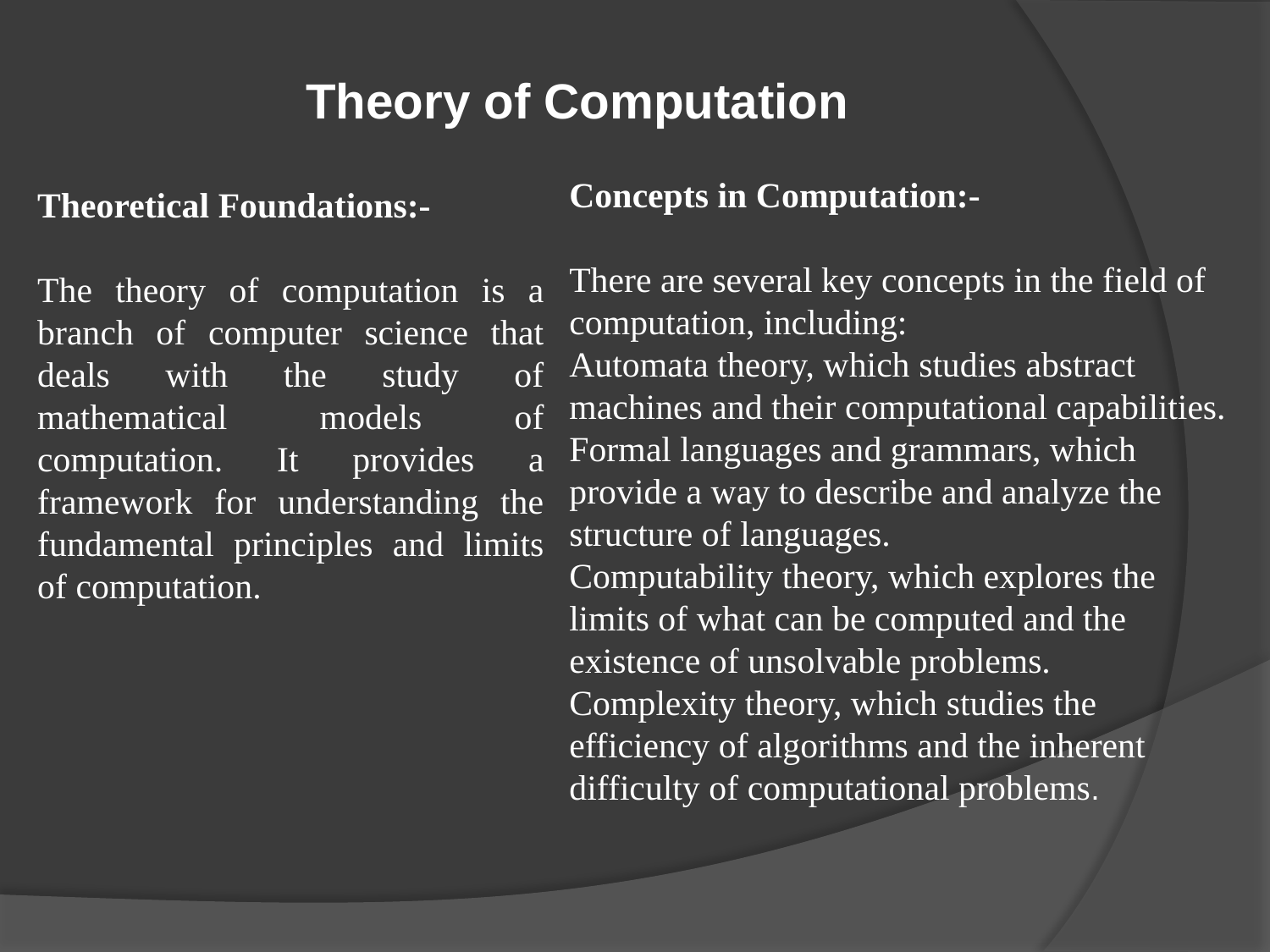

Theory of Computation
Concepts in Computation:-

There are several key concepts in the field of computation, including:
Automata theory, which studies abstract machines and their computational capabilities.
Formal languages and grammars, which provide a way to describe and analyze the structure of languages.
Computability theory, which explores the limits of what can be computed and the existence of unsolvable problems.
Complexity theory, which studies the efficiency of algorithms and the inherent difficulty of computational problems.
Theoretical Foundations:-

The theory of computation is a branch of computer science that deals with the study of mathematical models of computation. It provides a framework for understanding the fundamental principles and limits of computation.